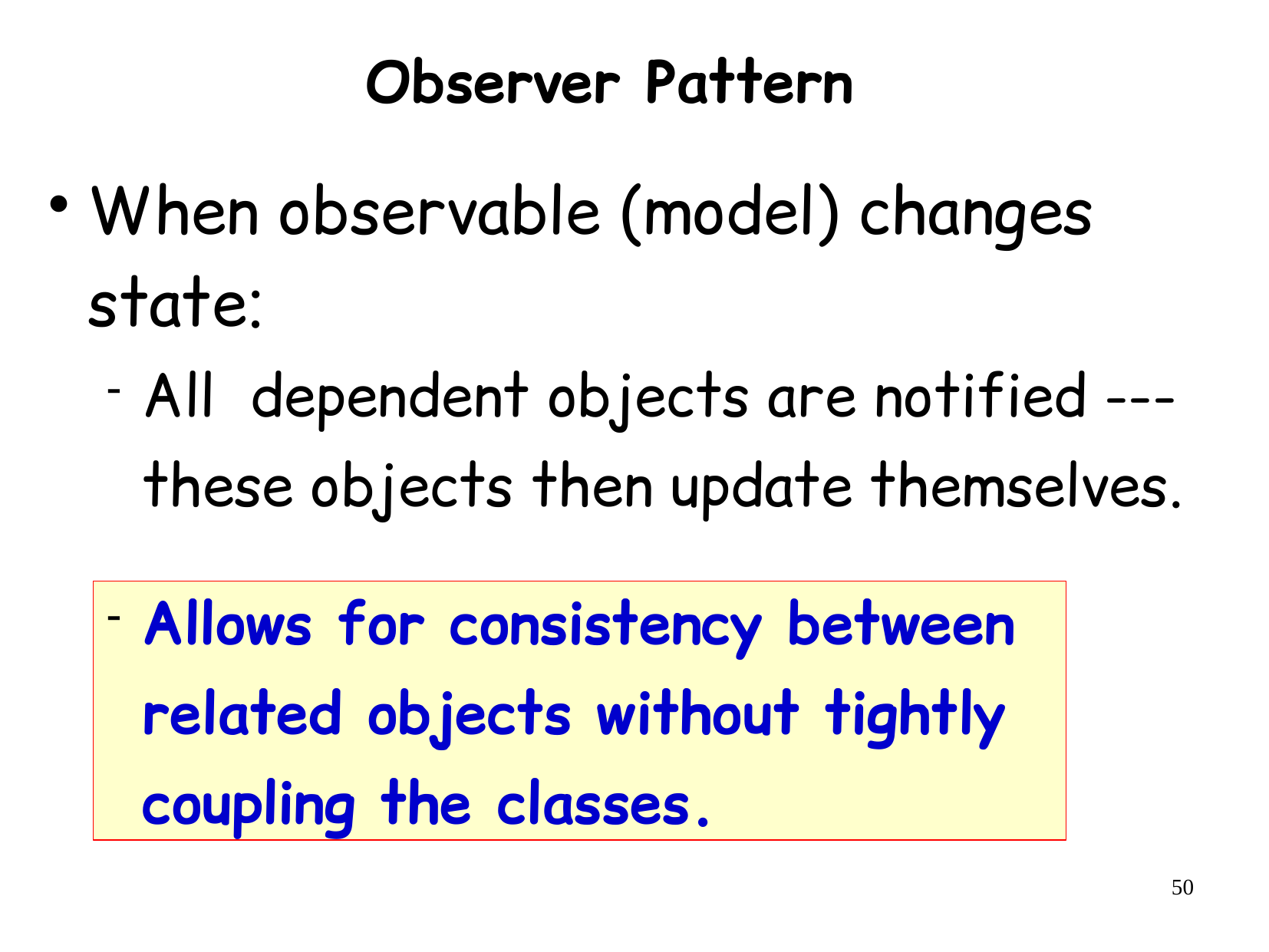

Observer Pattern
When observable (model) changes state:
All  dependent objects are notified --- these objects then update themselves.
Allows for consistency between related objects without tightly coupling the classes.